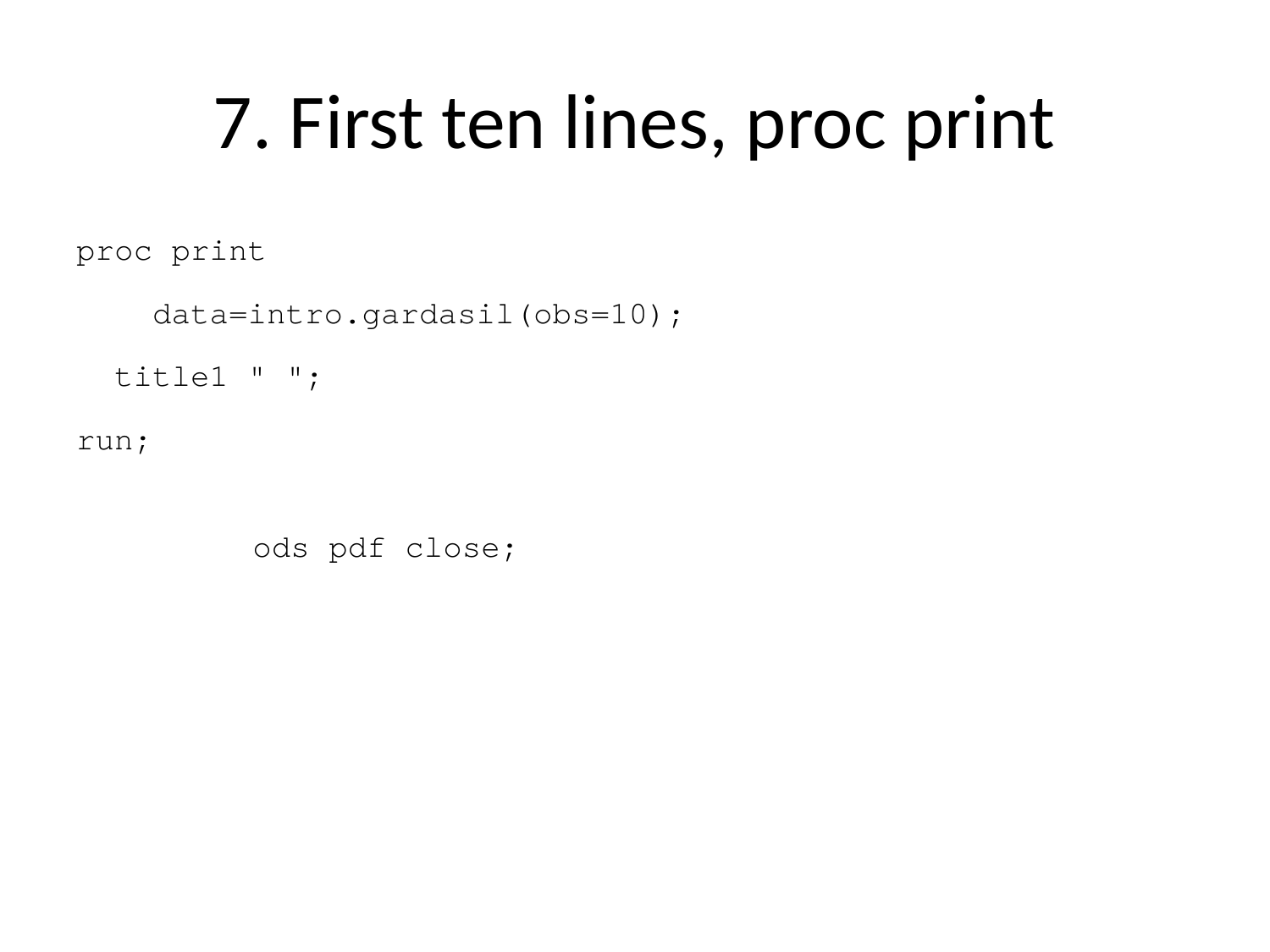

# 7. First ten lines, proc print
proc print
    data=intro.gardasil(obs=10);
  title1 " ";
run;

ods pdf close;